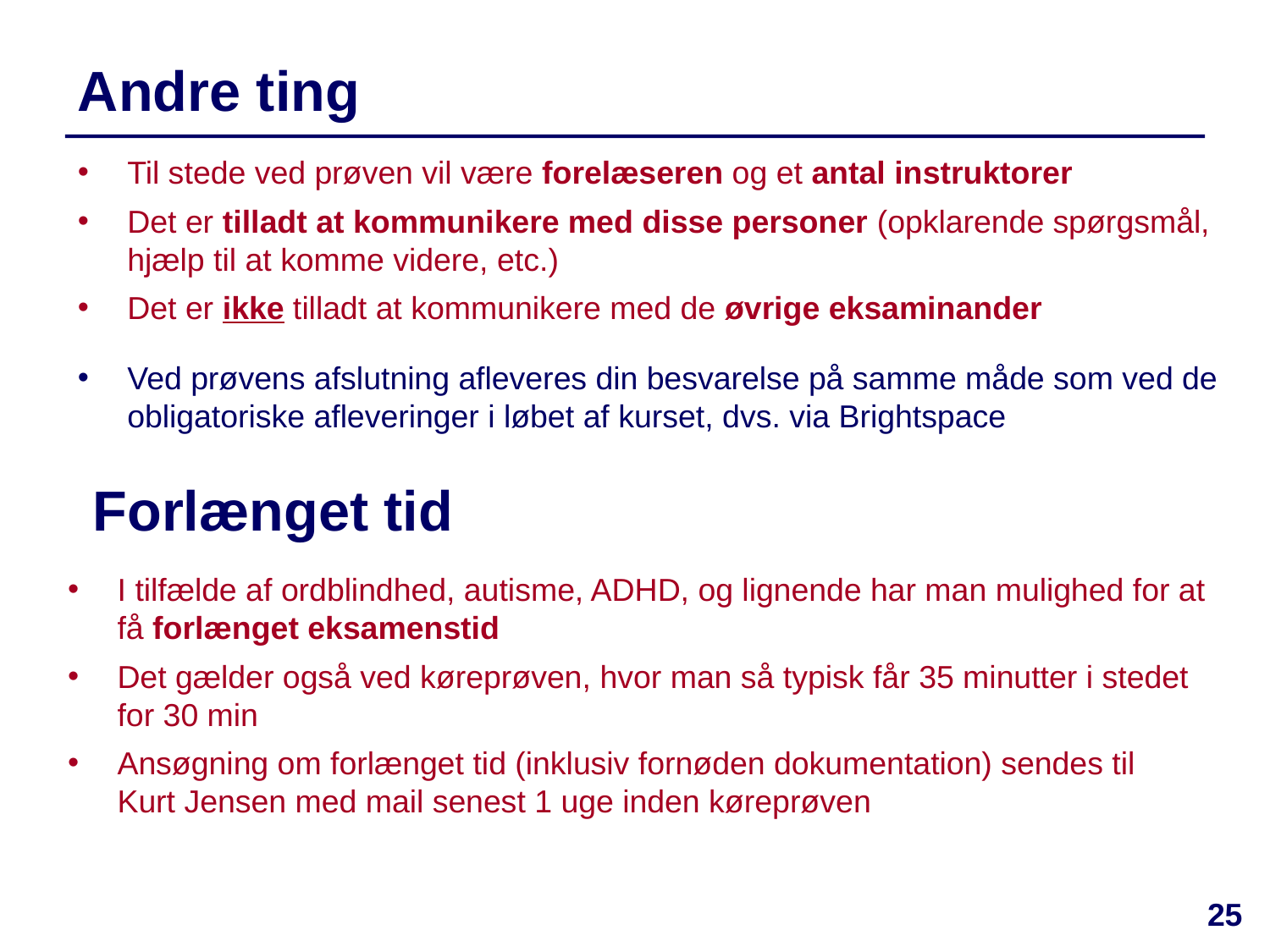

# Andre ting
Til stede ved prøven vil være forelæseren og et antal instruktorer
Det er tilladt at kommunikere med disse personer (opklarende spørgsmål, hjælp til at komme videre, etc.)
Det er ikke tilladt at kommunikere med de øvrige eksaminander
Ved prøvens afslutning afleveres din besvarelse på samme måde som ved de obligatoriske afleveringer i løbet af kurset, dvs. via Brightspace
Forlænget tid
I tilfælde af ordblindhed, autisme, ADHD, og lignende har man mulighed for at få forlænget eksamenstid
Det gælder også ved køreprøven, hvor man så typisk får 35 minutter i stedet for 30 min
Ansøgning om forlænget tid (inklusiv fornøden dokumentation) sendes til
Kurt Jensen med mail senest 1 uge inden køreprøven
25